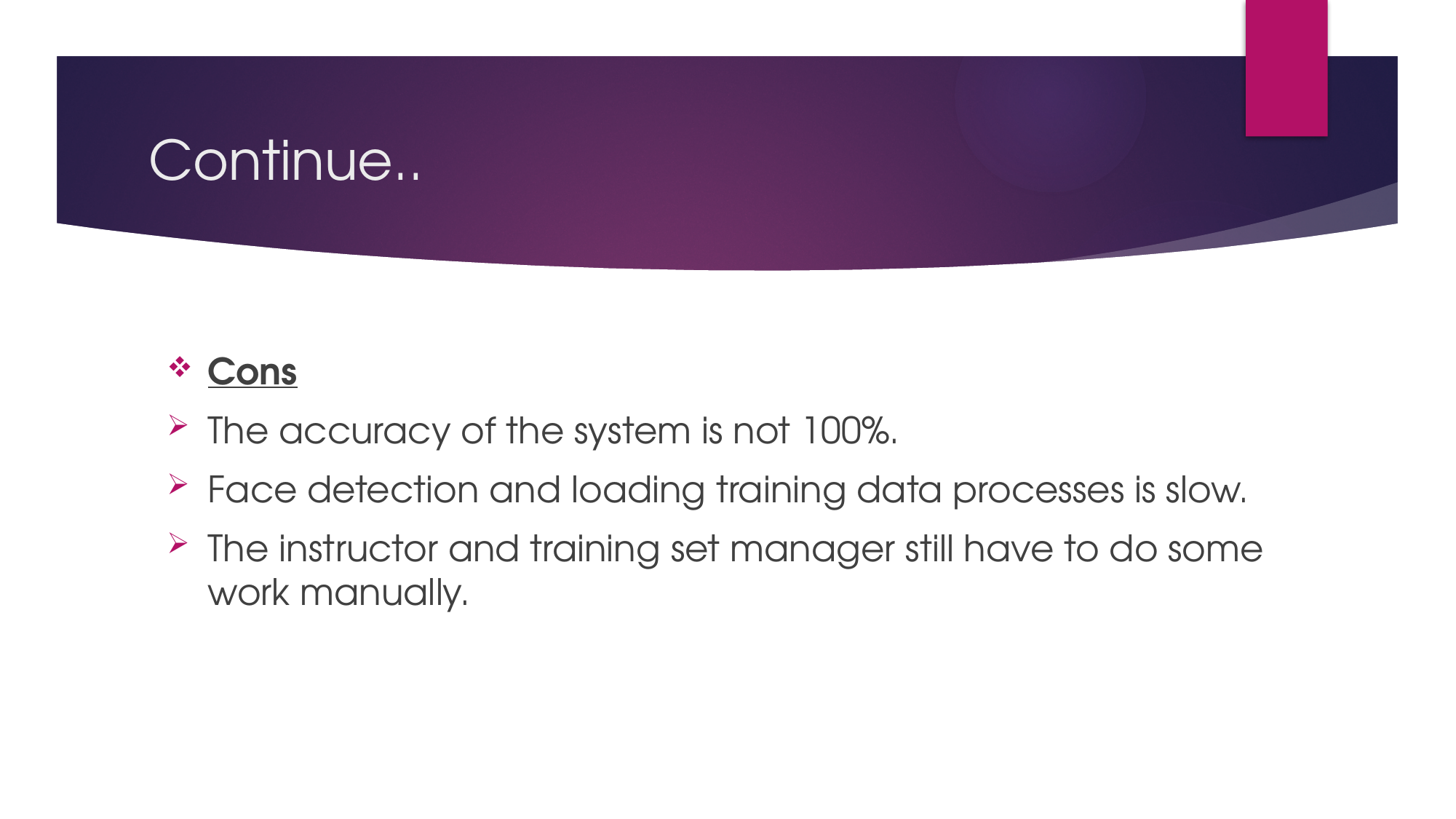

# Continue..
Cons
The accuracy of the system is not 100%.
Face detection and loading training data processes is slow.
The instructor and training set manager still have to do some work manually.